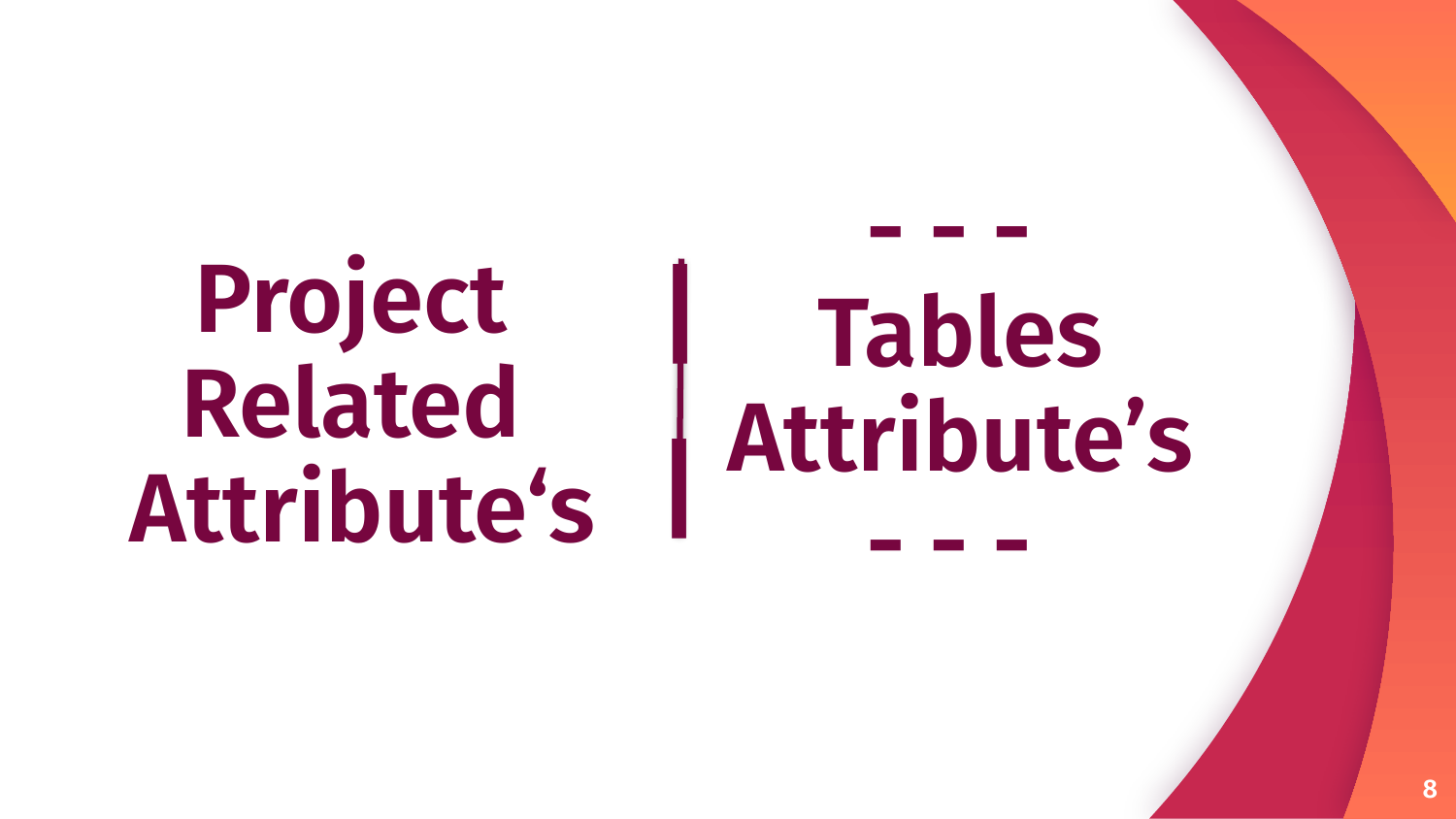

- - -
Tables
Attribute’s
- - -
# Project Related Attribute‘s
|
|
8